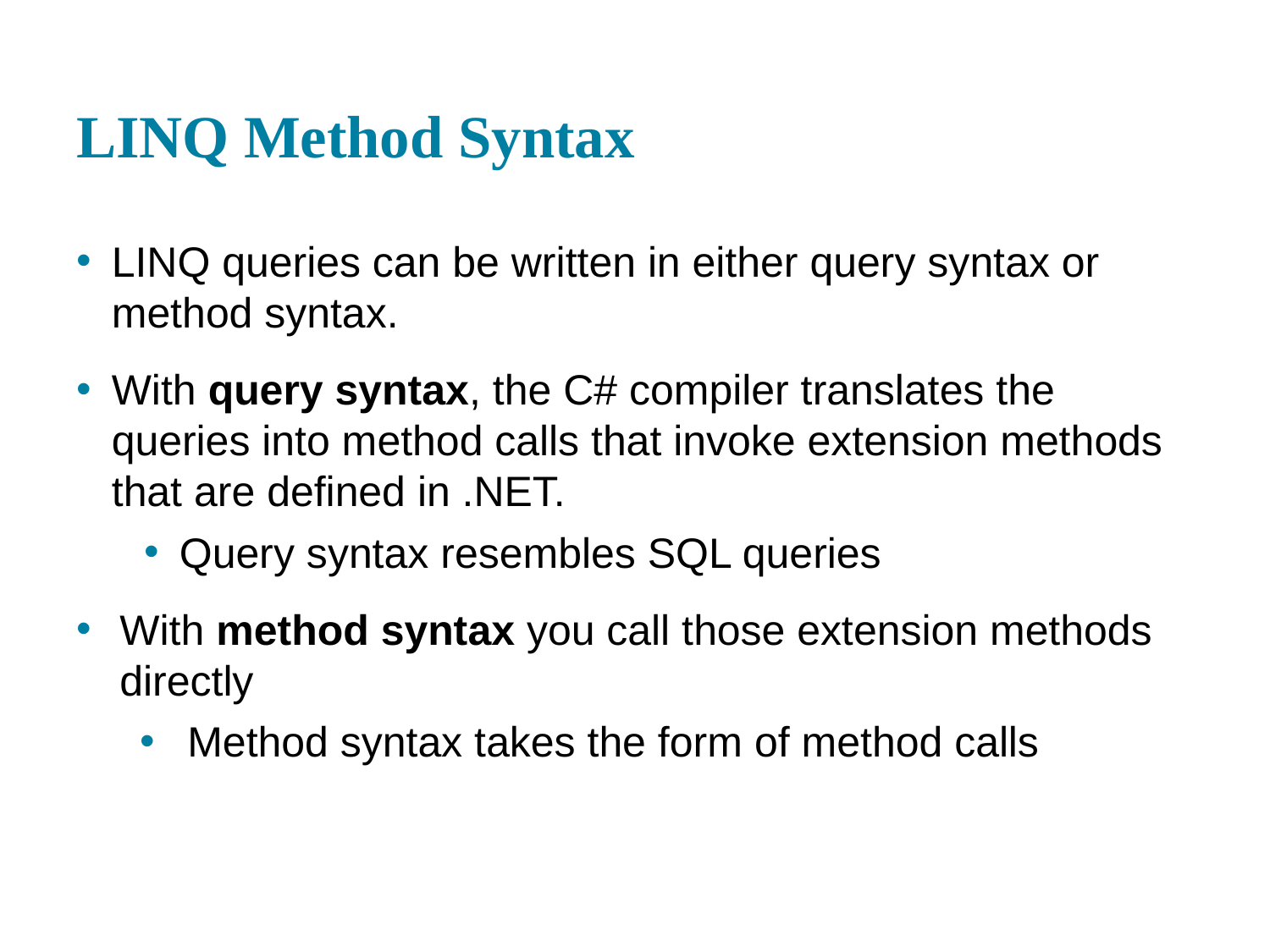

# LINQ Method Syntax
LINQ queries can be written in either query syntax or method syntax.
With query syntax, the C# compiler translates the queries into method calls that invoke extension methods that are defined in .NET.
Query syntax resembles SQL queries
With method syntax you call those extension methods directly
Method syntax takes the form of method calls